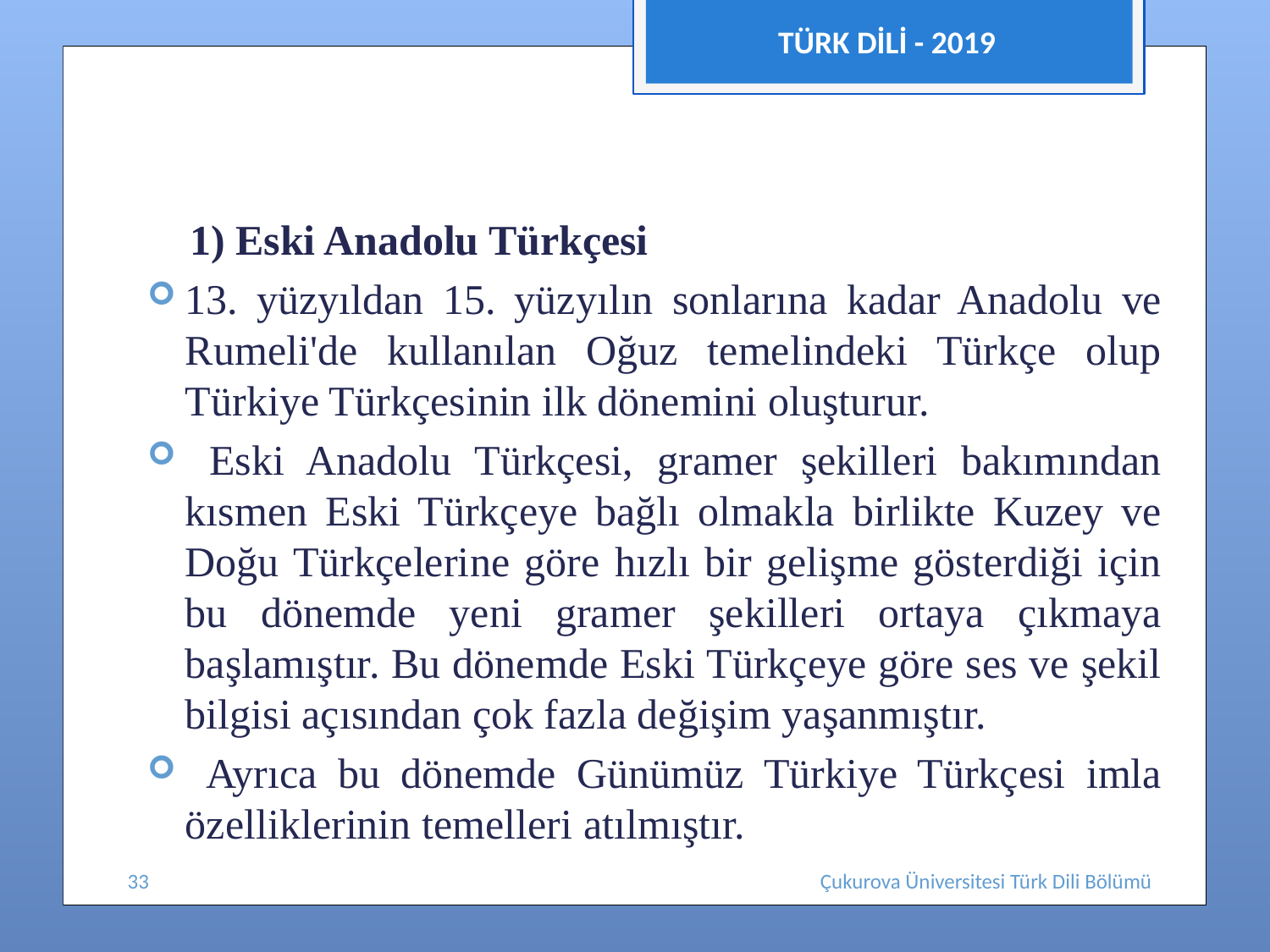

TÜRK DİLİ - 2019
#
    1) Eski Anadolu Türkçesi
13. yüzyıldan 15. yüzyılın sonlarına kadar Anadolu ve Rumeli'de kullanılan Oğuz temelindeki Türkçe olup Türkiye Türkçesinin ilk dönemini oluşturur.
 Eski Anadolu Türkçesi, gramer şekilleri bakımından kısmen Eski Türkçeye bağlı olmakla birlikte Kuzey ve Doğu Türkçelerine göre hızlı bir gelişme gösterdiği için bu dönemde yeni gramer şekilleri ortaya çıkmaya başlamıştır. Bu dönemde Eski Türkçeye göre ses ve şekil bilgisi açısından çok fazla değişim yaşanmıştır.
 Ayrıca bu dönemde Günümüz Türkiye Türkçesi imla özelliklerinin temelleri atılmıştır.

33
Çukurova Üniversitesi Türk Dili Bölümü